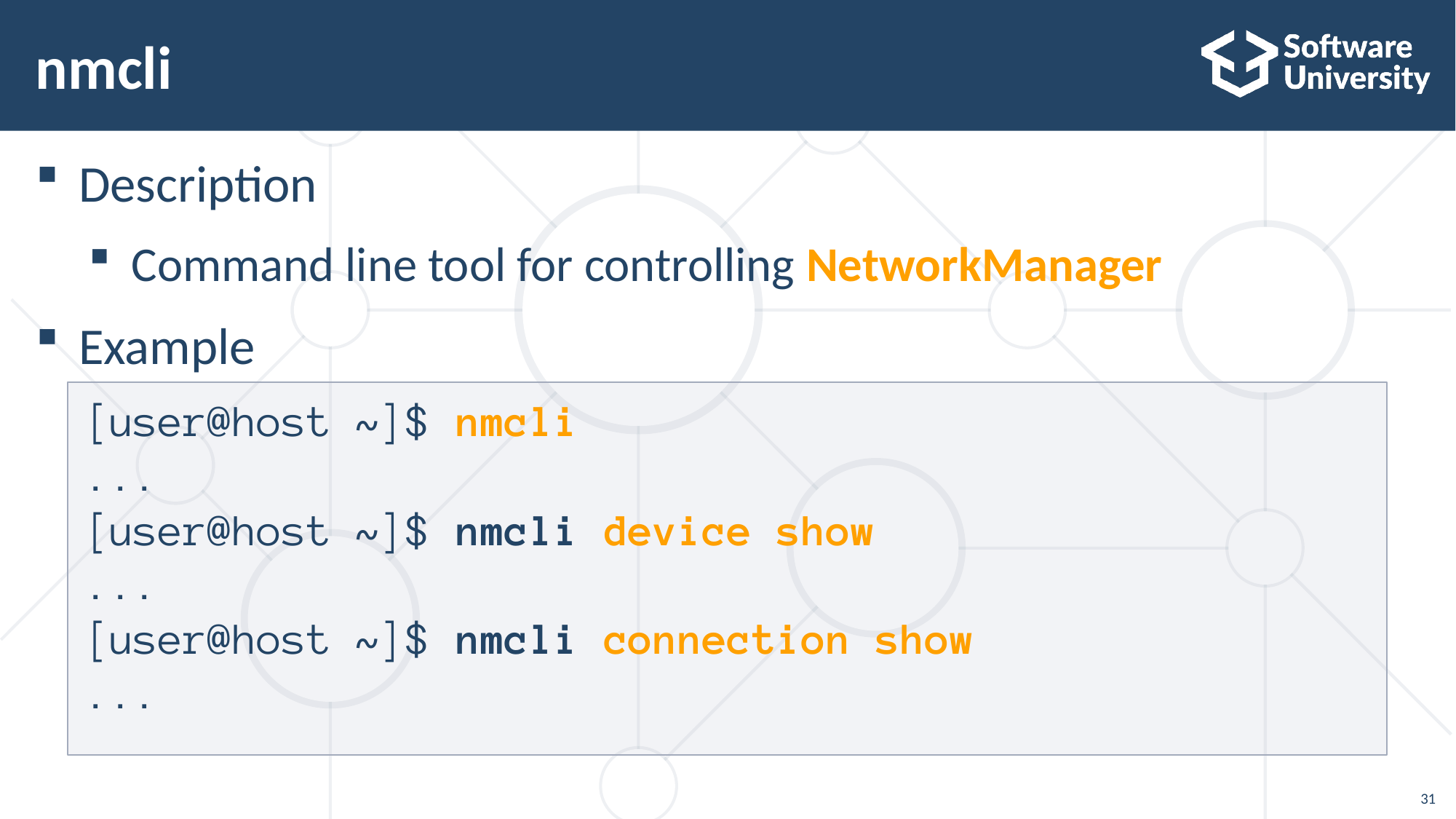

# nmcli
Description
Command line tool for controlling NetworkManager
Example
[user@host ~]$ nmcli
...
[user@host ~]$ nmcli device show
...
[user@host ~]$ nmcli connection show
...

31